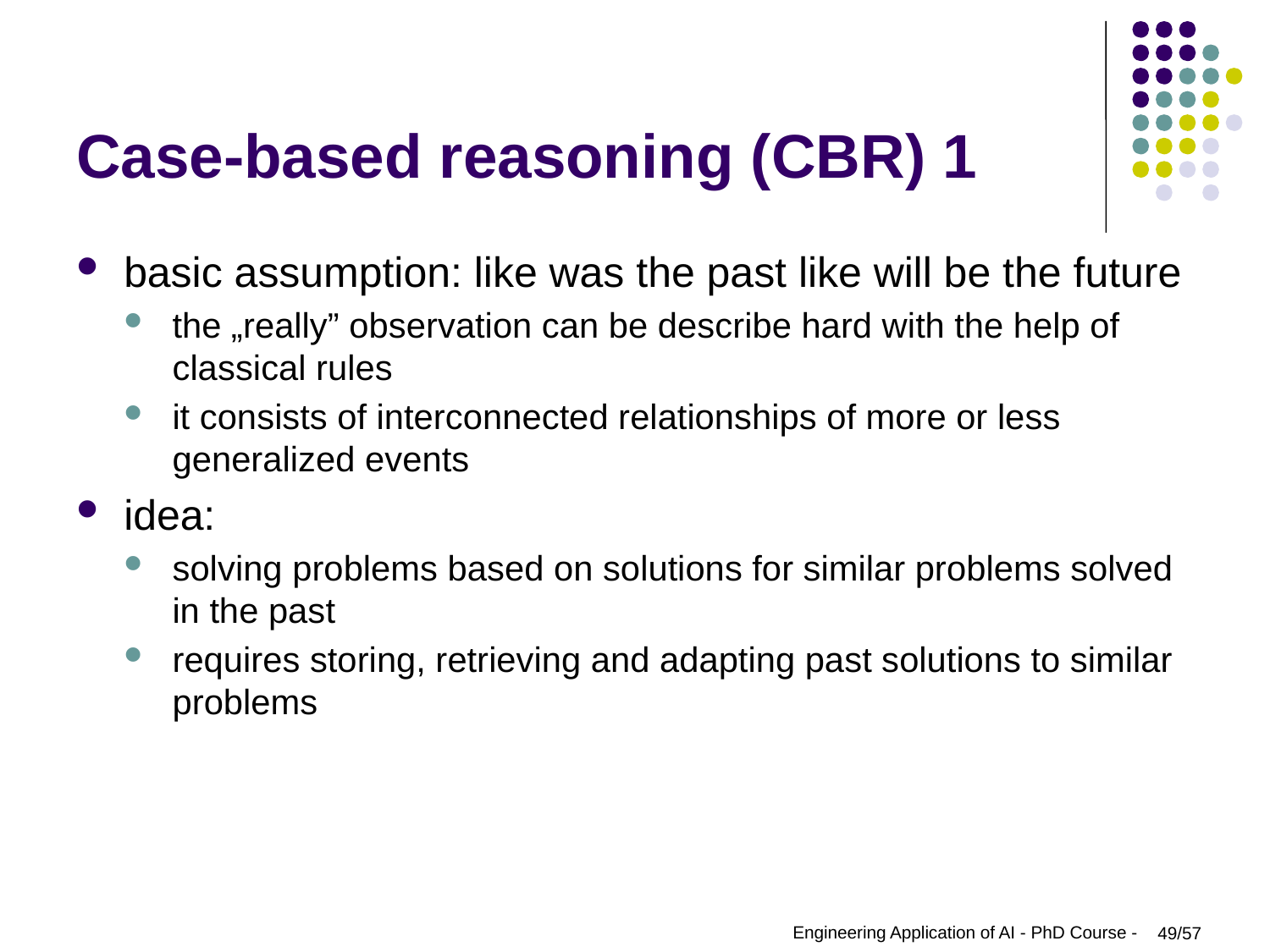

# Case-based reasoning (CBR) 1
basic assumption: like was the past like will be the future
the „really” observation can be describe hard with the help of classical rules
it consists of interconnected relationships of more or less generalized events
idea:
solving problems based on solutions for similar problems solved in the past
requires storing, retrieving and adapting past solutions to similar problems
Engineering Application of AI - PhD Course -
49/57